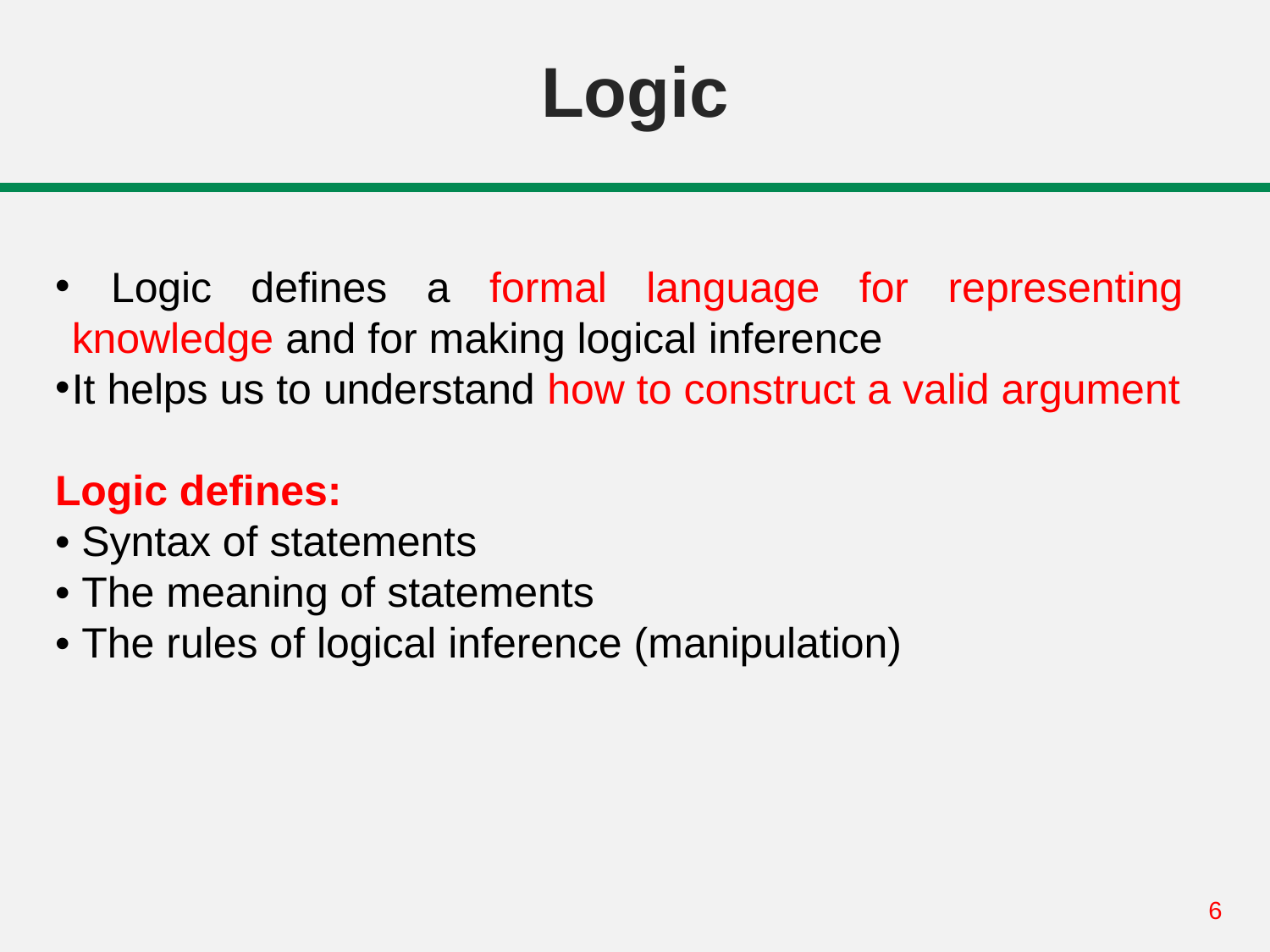

# Logic
 Logic defines a formal language for representing knowledge and for making logical inference
It helps us to understand how to construct a valid argument

Logic defines:
• Syntax of statements
• The meaning of statements
• The rules of logical inference (manipulation)